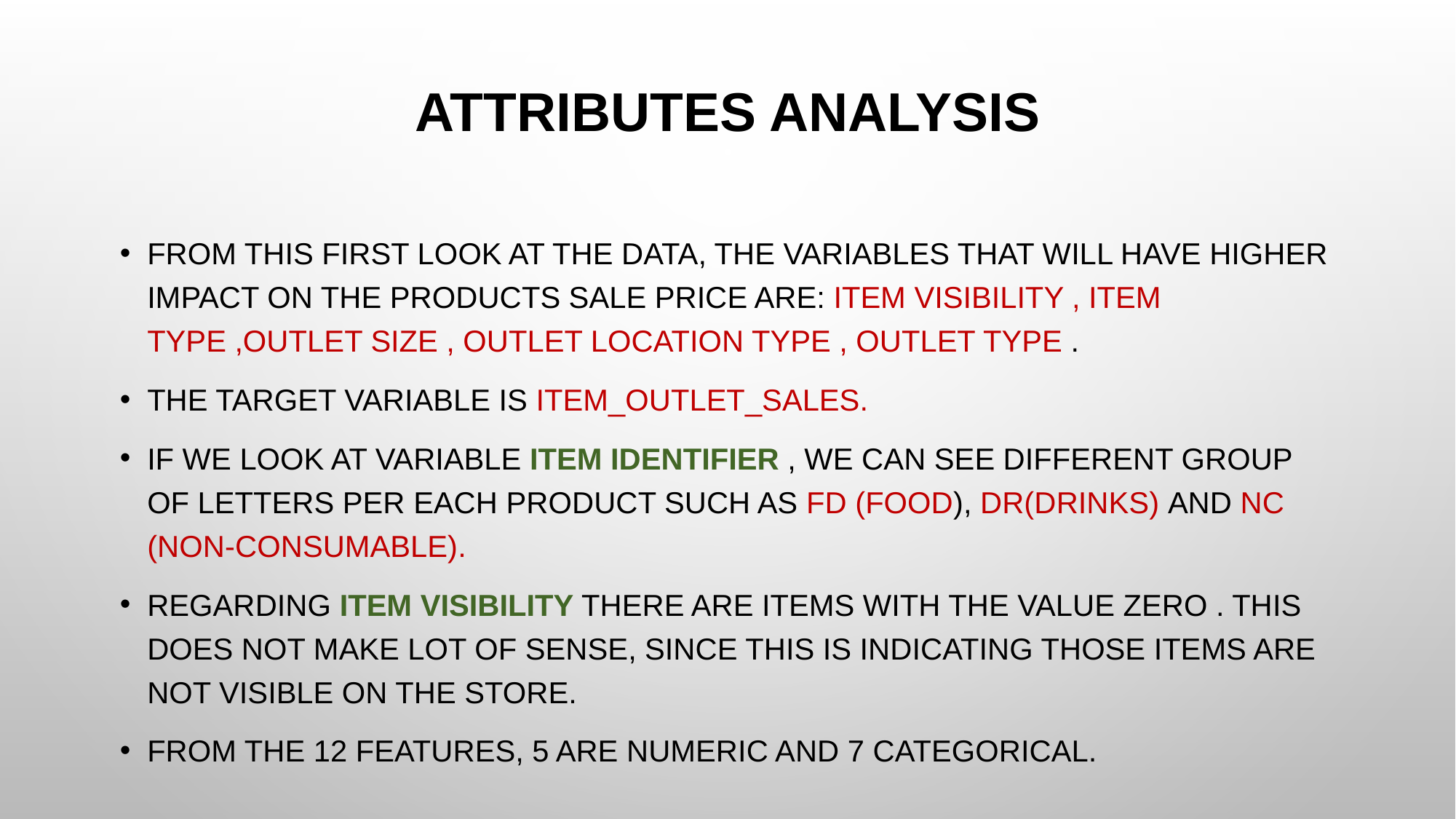

# Attributes Analysis
From this first look at the data, the variables that will have higher impact on the products sale price are: Item Visibility , Item Type ,Outlet Size , Outlet Location Type , Outlet Type .
The target variable is Item_Outlet_Sales.
If we look at variable Item Identifier , we can see different group of letters per each product such as FD (Food), DR(Drinks) and NC (Non-Consumable).
Regarding Item Visibility there are items with the value zero . This does not make lot of sense, since this is indicating those items are not visible on the store.
From the 12 features, 5 are numeric and 7 categorical.